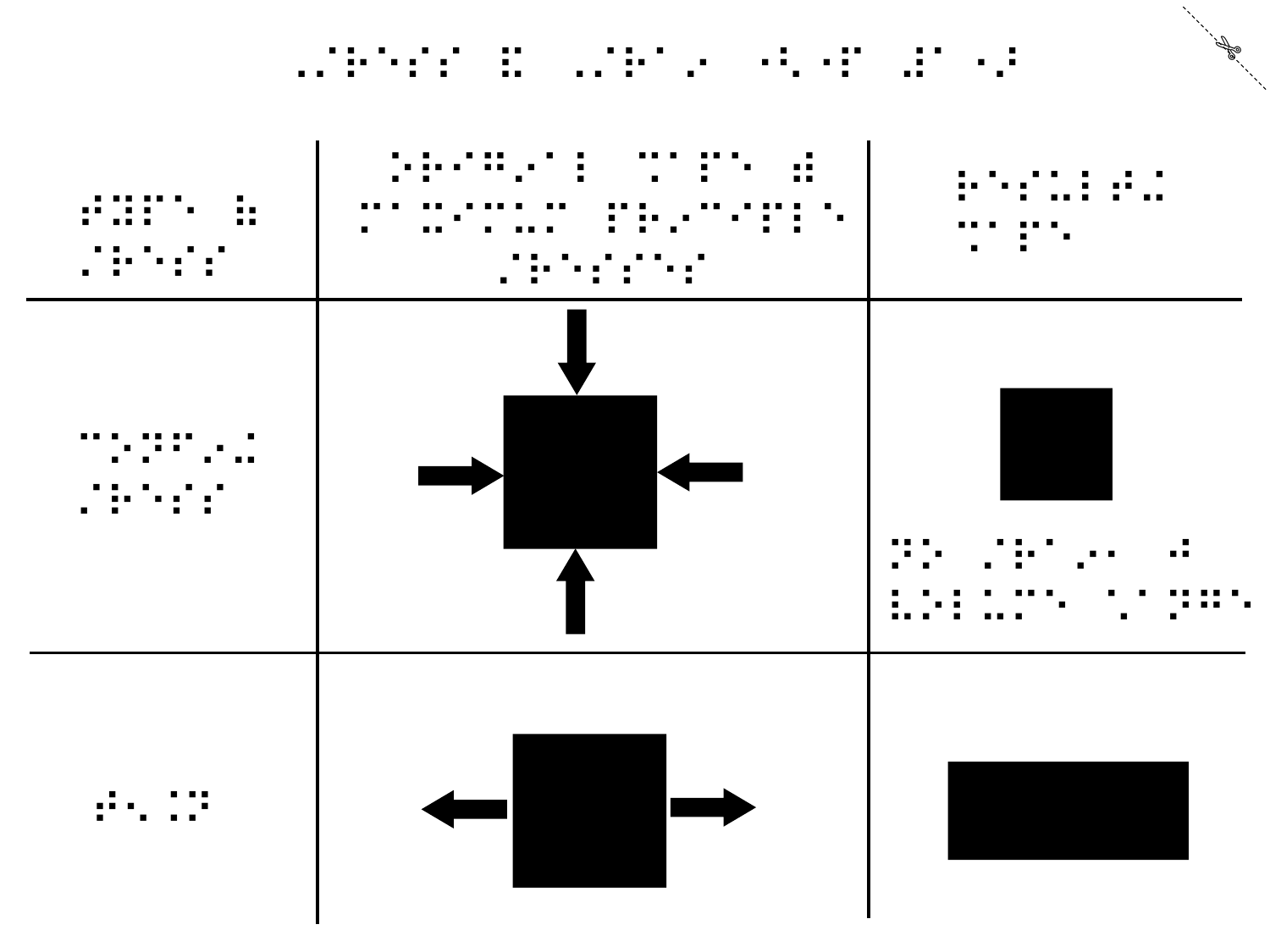

✄
⠠⠌⠗⠑⠎⠎⠀⠯⠀⠠⠌⠗⠁⠔⠀⠐⠣⠐⠏⠀⠼⠁⠐⠜
⠕⠗⠊⠛⠔⠁⠇⠀⠩⠁⠏⠑⠀⠾
⠍⠁⠭⠊⠍⠥⠍⠀⠏⠗⠔⠉⠊⠏⠇⠑
⠌⠗⠑⠎⠎⠑⠎
⠗⠑⠎⠥⠇⠞⠬⠀
⠩⠁⠏⠑
⠞⠽⠏⠑⠀⠷⠌⠗⠑⠎⠎

⠉⠕⠝⠋⠔⠬⠀
⠌⠗⠑⠎⠎

⠝⠕⠀⠌⠗⠁⠔⠂⠀⠚
⠧⠕⠇⠥⠍⠑⠀⠡⠁⠝⠛⠑

⠞⠢⠨⠝